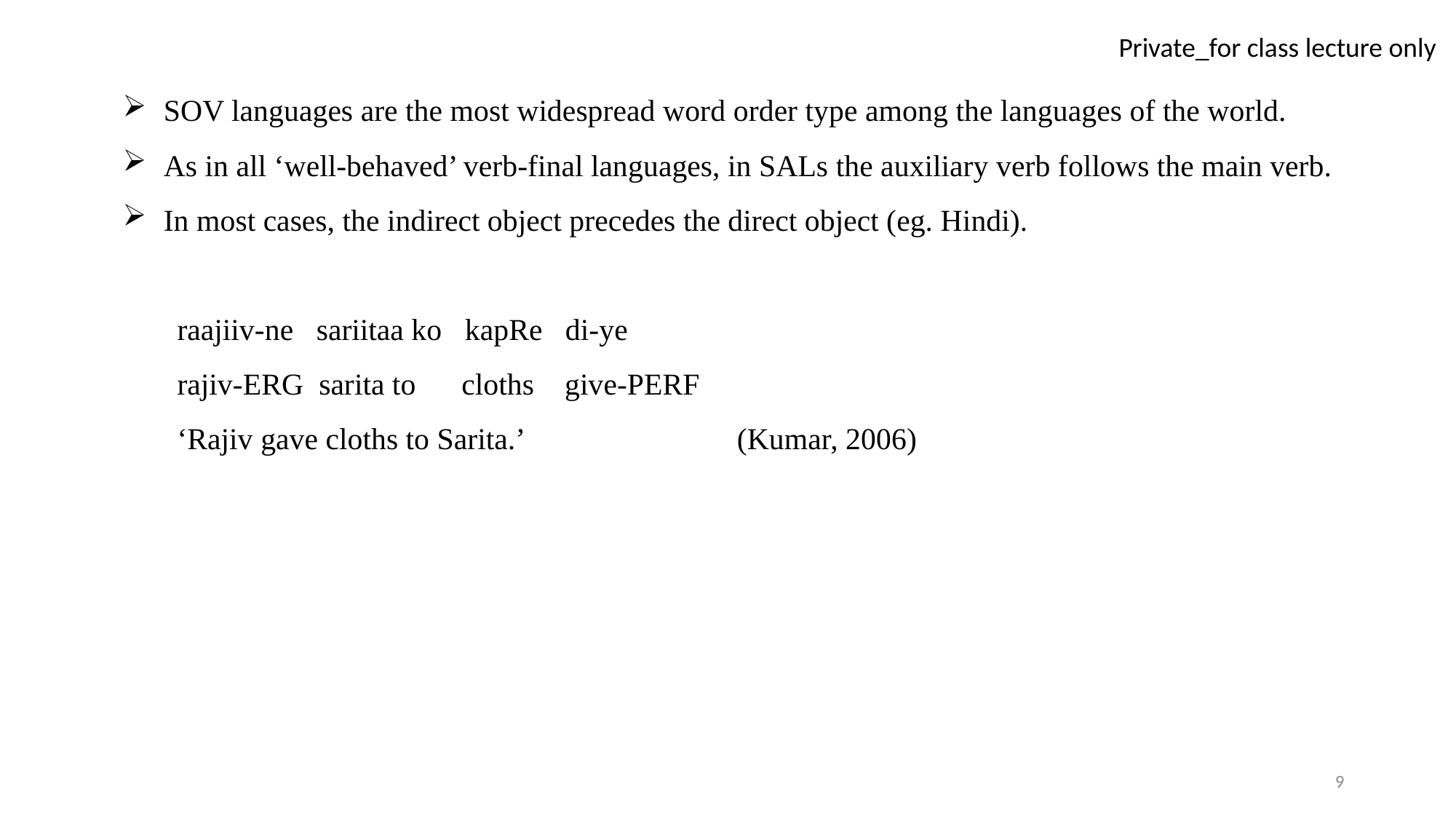

SOV languages are the most widespread word order type among the languages of the world.
As in all ‘well-behaved’ verb-final languages, in SALs the auxiliary verb follows the main verb.
In most cases, the indirect object precedes the direct object (eg. Hindi).

raajiiv-ne   sariitaa ko   kapRe   di-ye
rajiv-ERG  sarita to      cloths    give-PERF
‘Rajiv gave cloths to Sarita.’                            (Kumar, 2006)

9